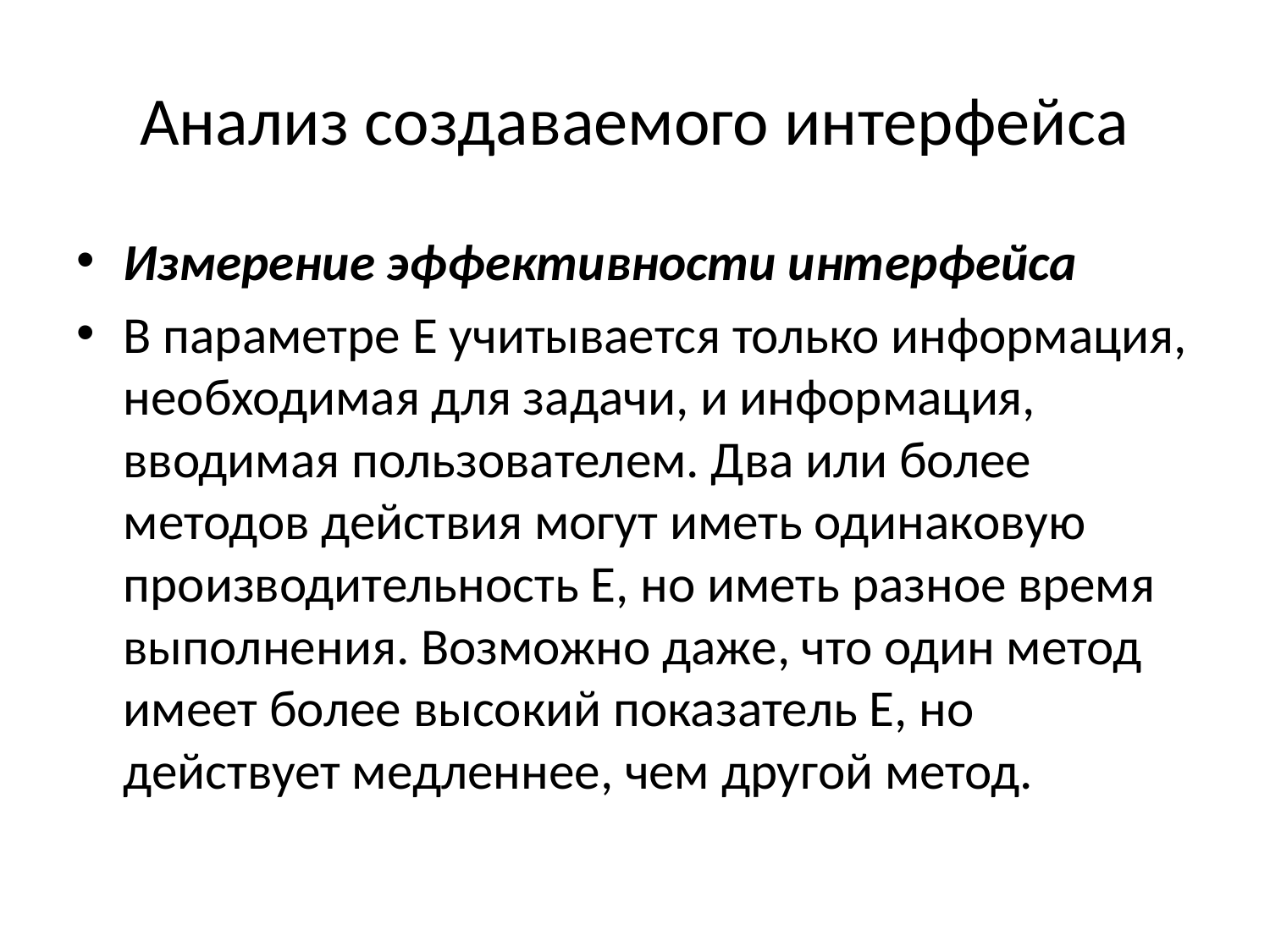

# Анализ создаваемого интерфейса
Измерение эффективности интерфейса
В параметре Е учитывается только информация, необходимая для задачи, и информация, вводимая пользователем. Два или более методов действия могут иметь одинаковую производительность Е, но иметь разное время выполнения. Возможно даже, что один метод имеет более высокий показатель Е, но действует медленнее, чем другой метод.